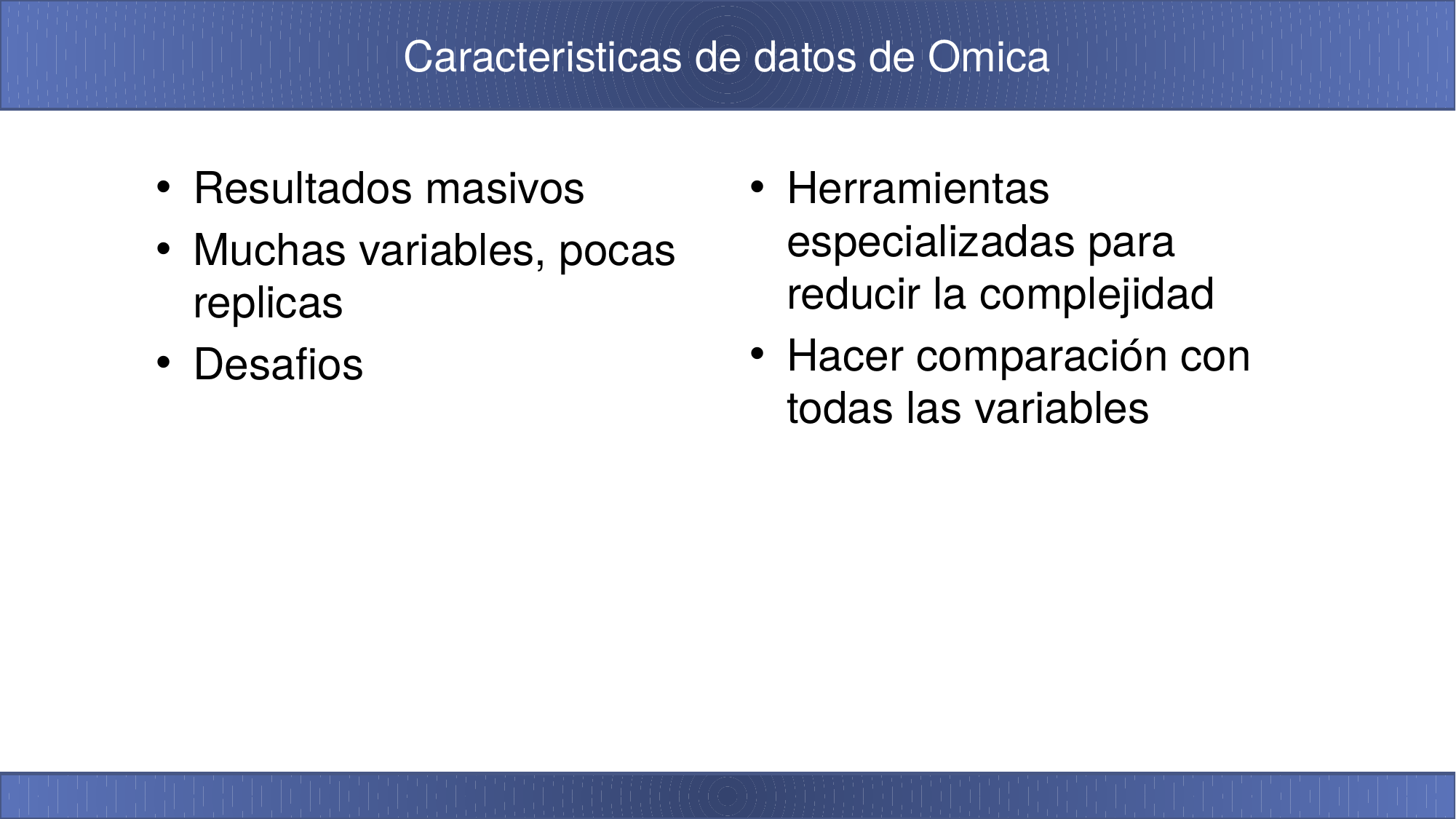

# Caracteristicas de datos de Omica
Resultados masivos
Muchas variables, pocas replicas
Desafios
Herramientas especializadas para reducir la complejidad
Hacer comparación con todas las variables